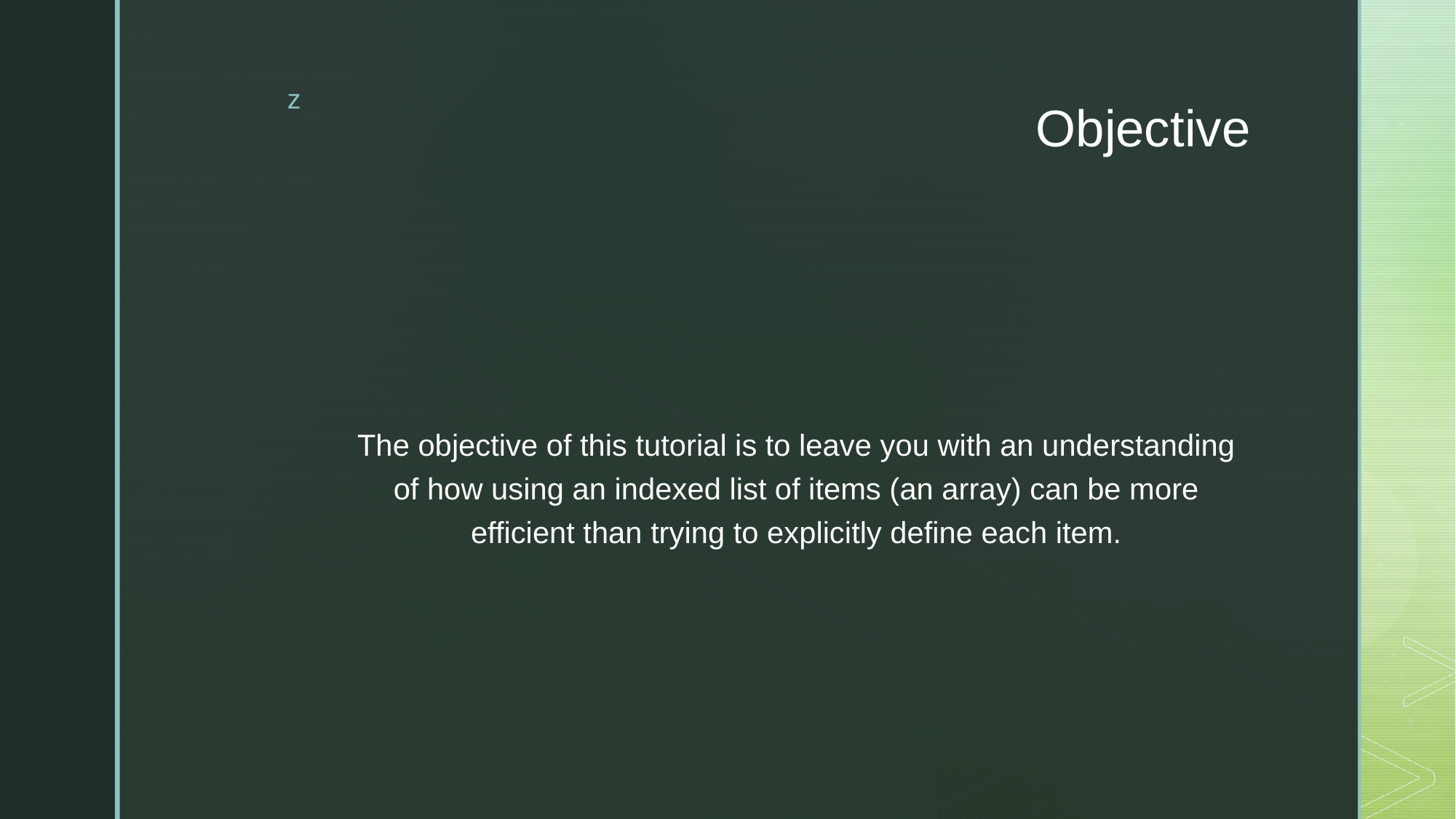

# Objective
The objective of this tutorial is to leave you with an understanding of how using an indexed list of items (an array) can be more efficient than trying to explicitly define each item.